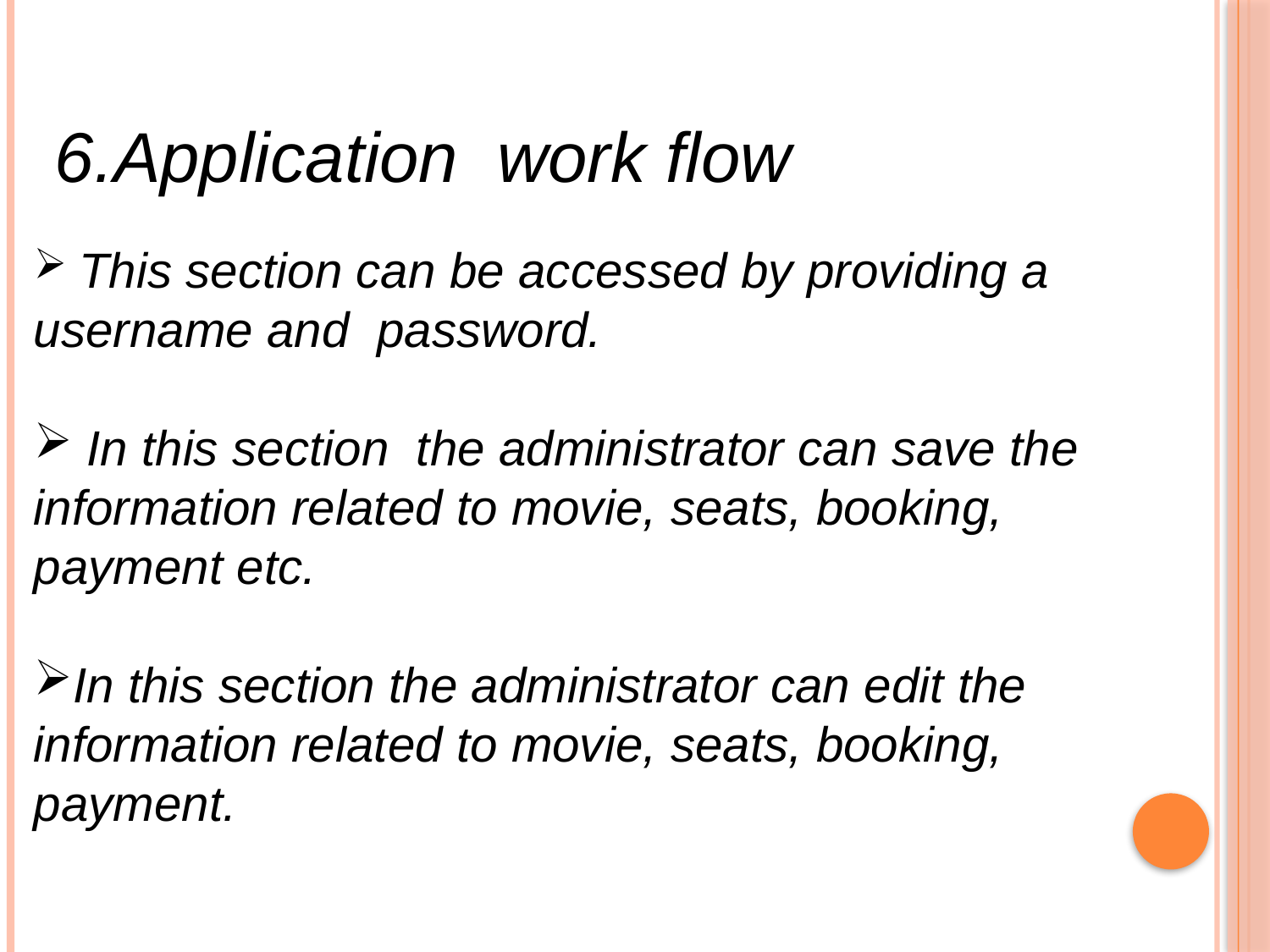

6.Application  work flow

 This section can be accessed by providing a username and  password.

 In this section  the administrator can save the information related to movie, seats, booking, payment etc.

In this section the administrator can edit the information related to movie, seats, booking, payment.